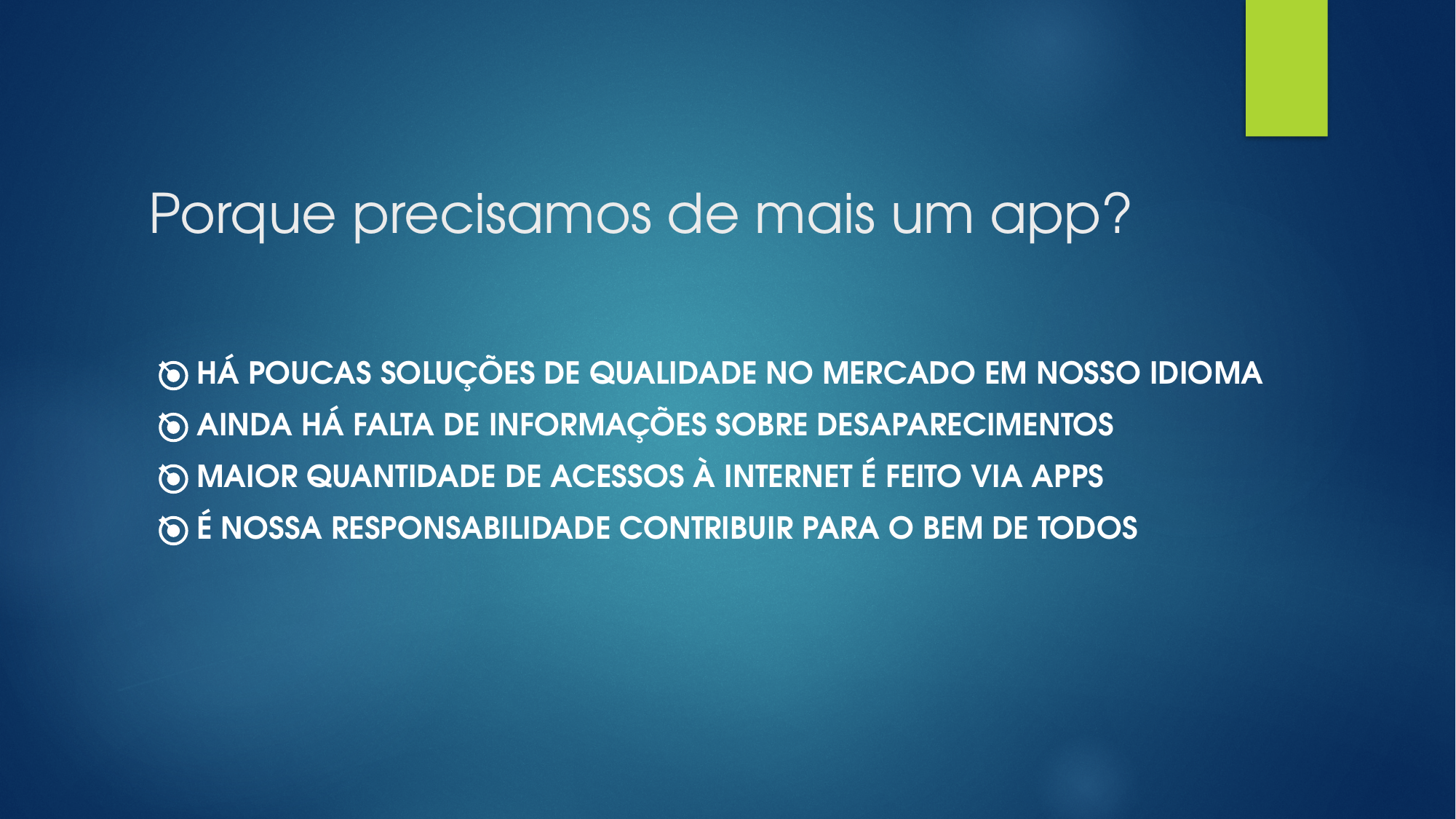

# Porque precisamos de mais um app?
🎯 Há poucas soluções de qualidade no mercado em nosso idioma
🎯 Ainda há falta de informações sobre desaparecimentos
🎯 maior quantidade de acessos à internet é feito via apps
🎯 É nossa responsabilidade contribuir para o bem de todos